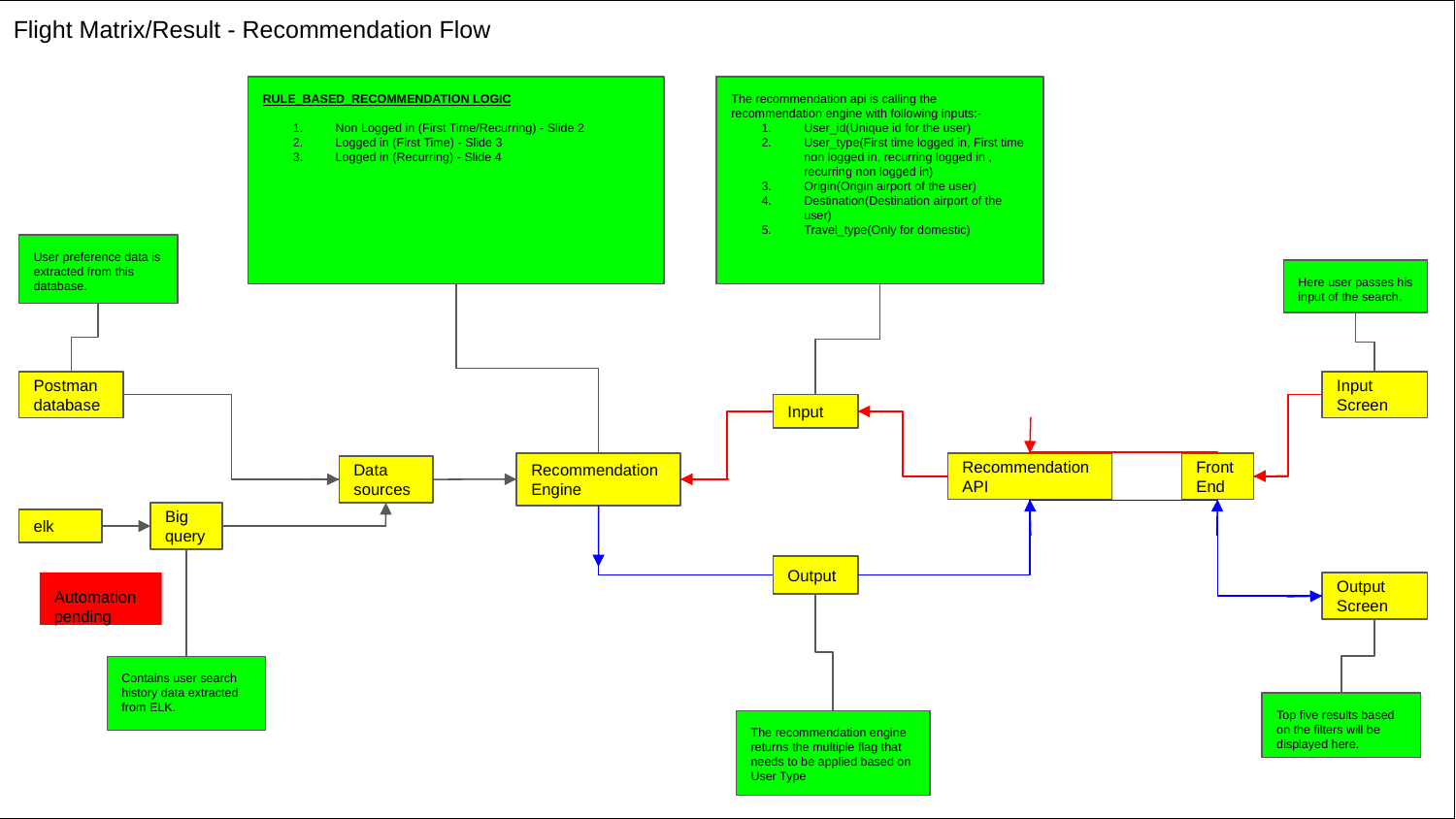

# Flight Matrix/Result - Recommendation Flow
RULE_BASED_RECOMMENDATION LOGIC

Non Logged in (First Time/Recurring) - Slide 2
Logged in (First Time) - Slide 3
Logged in (Recurring) - Slide 4
The recommendation api is calling the recommendation engine with following inputs:-
User_id(Unique id for the user)
User_type(First time logged in, First time non logged in, recurring logged in , recurring non logged in)
Origin(Origin airport of the user)
Destination(Destination airport of the user)
Travel_type(Only for domestic)

User preference data is extracted from this database.
Here user passes his input of the search.
Postman
database
Input Screen
Input
Recommendation Engine
Recommendation API
Front
End
Data sources
Big query
elk
Output
Automation pending
Output Screen
Contains user search history data extracted from ELK.
Top five results based on the filters will be displayed here.
The recommendation engine returns the multiple flag that needs to be applied based on User Type